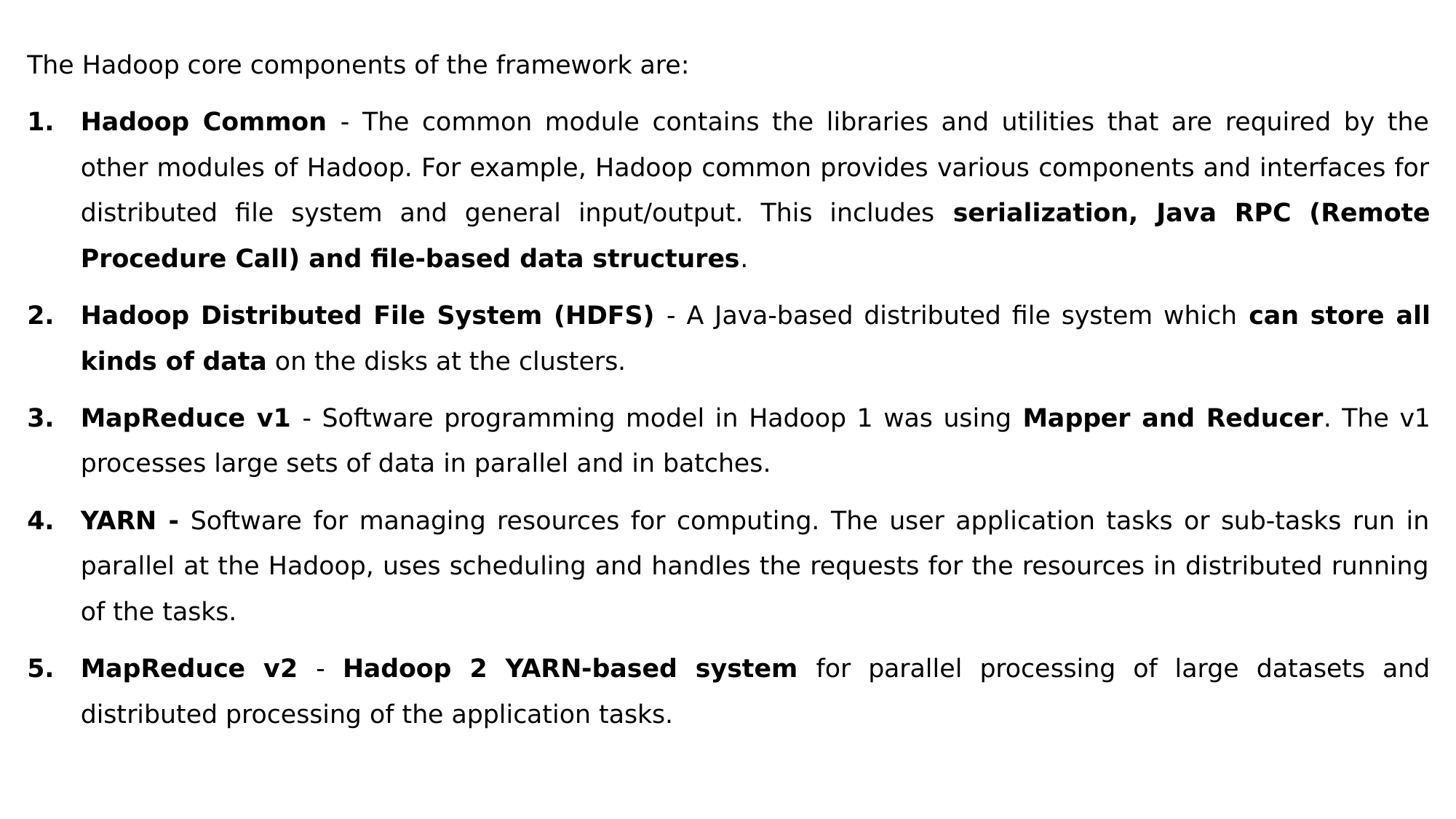

The Hadoop core components of the framework are:
Hadoop Common - The common module contains the libraries and utilities that are required by the other modules of Hadoop. For example, Hadoop common provides various components and interfaces for distributed file system and general input/output. This includes serialization, Java RPC (Remote Procedure Call) and file-based data structures.
Hadoop Distributed File System (HDFS) - A Java-based distributed file system which can store all kinds of data on the disks at the clusters.
MapReduce v1 - Software programming model in Hadoop 1 was using Mapper and Reducer. The v1 processes large sets of data in parallel and in batches.
YARN - Software for managing resources for computing. The user application tasks or sub-tasks run in parallel at the Hadoop, uses scheduling and handles the requests for the resources in distributed running of the tasks.
MapReduce v2 - Hadoop 2 YARN-based system for parallel processing of large datasets and distributed processing of the application tasks.